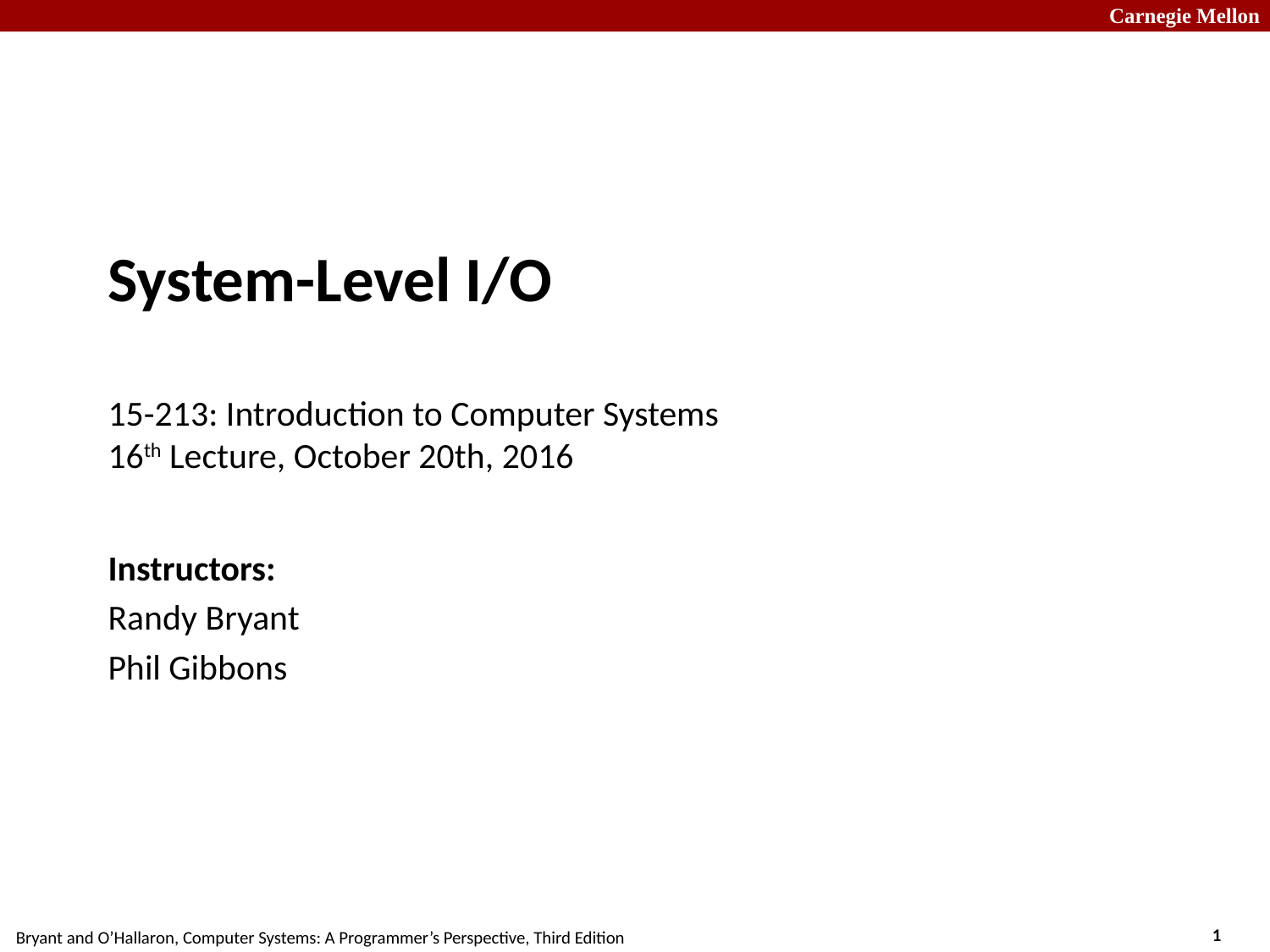

# System-Level I/O 15-213: Introduction to Computer Systems 16th Lecture, October 20th, 2016
Instructors:
Randy Bryant
Phil Gibbons